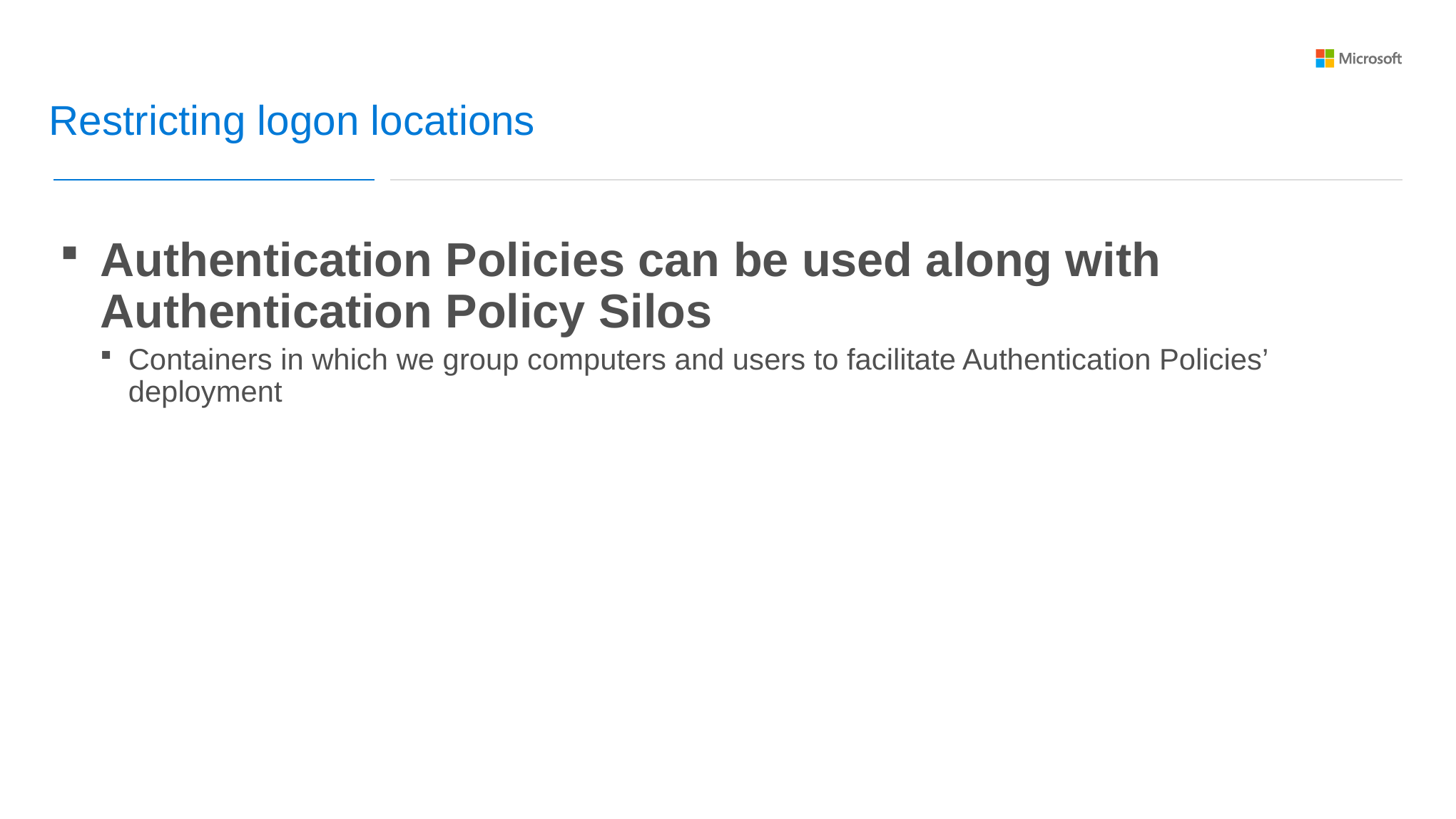

Restricting logon locations
Authentication Policies can be used along with Authentication Policy Silos
Containers in which we group computers and users to facilitate Authentication Policies’ deployment